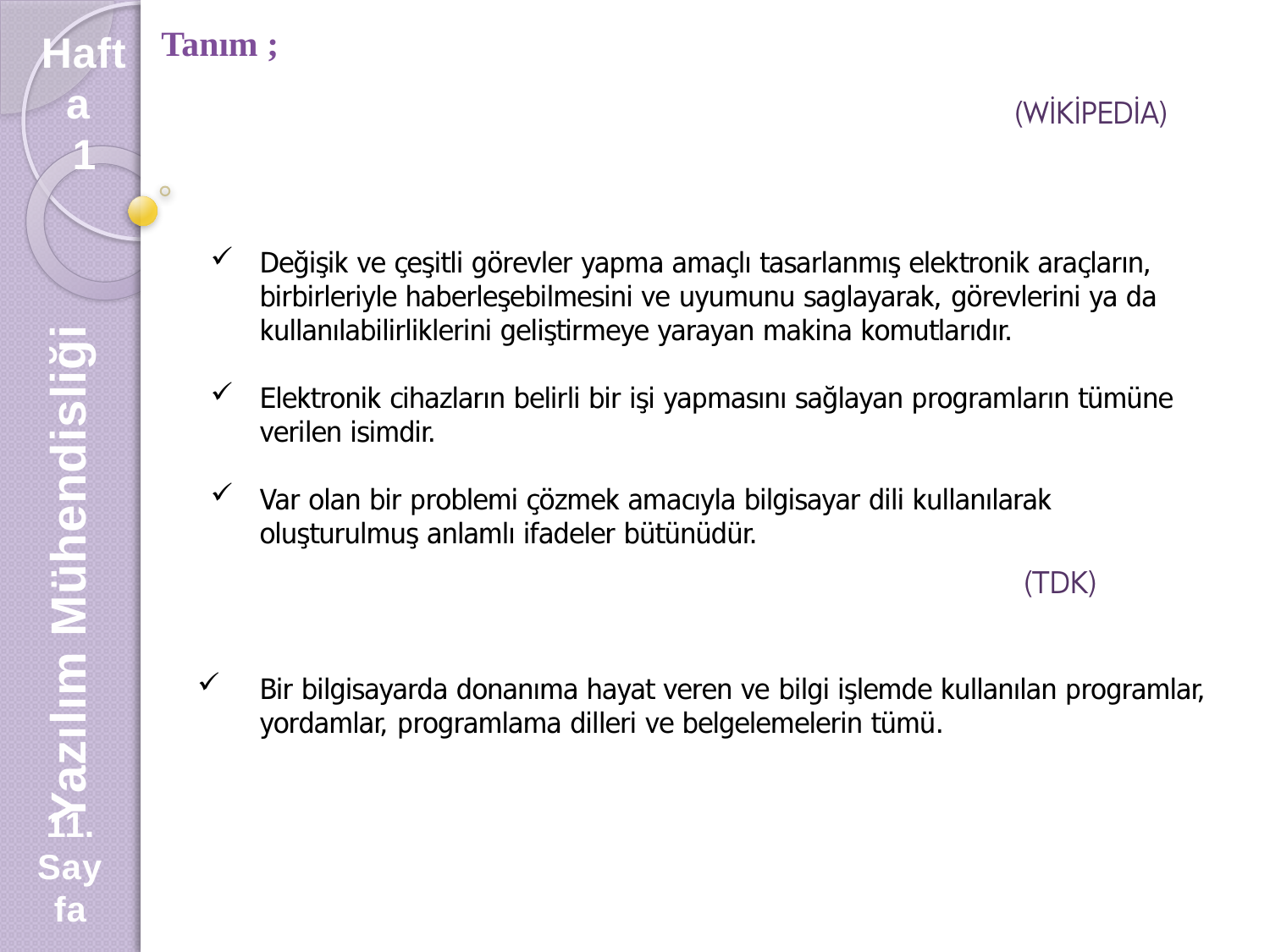

# Tanım ;
Hafta
1
(WİKİPEDİA)
Değişik ve çeşitli görevler yapma amaçlı tasarlanmış elektronik araçların, birbirleriyle haberleşebilmesini ve uyumunu saglayarak, görevlerini ya da kullanılabilirliklerini geliştirmeye yarayan makina komutlarıdır.

Elektronik cihazların belirli bir işi yapmasını sağlayan programların tümüne verilen isimdir.

Var olan bir problemi çözmek amacıyla bilgisayar dili kullanılarak oluşturulmuş anlamlı ifadeler bütünüdür.
Yazılım Mühendisliği
(TDK)
Bir bilgisayarda donanıma hayat veren ve bilgi işlemde kullanılan programlar, yordamlar, programlama dilleri ve belgelemelerin tümü.
11.
Sayfa